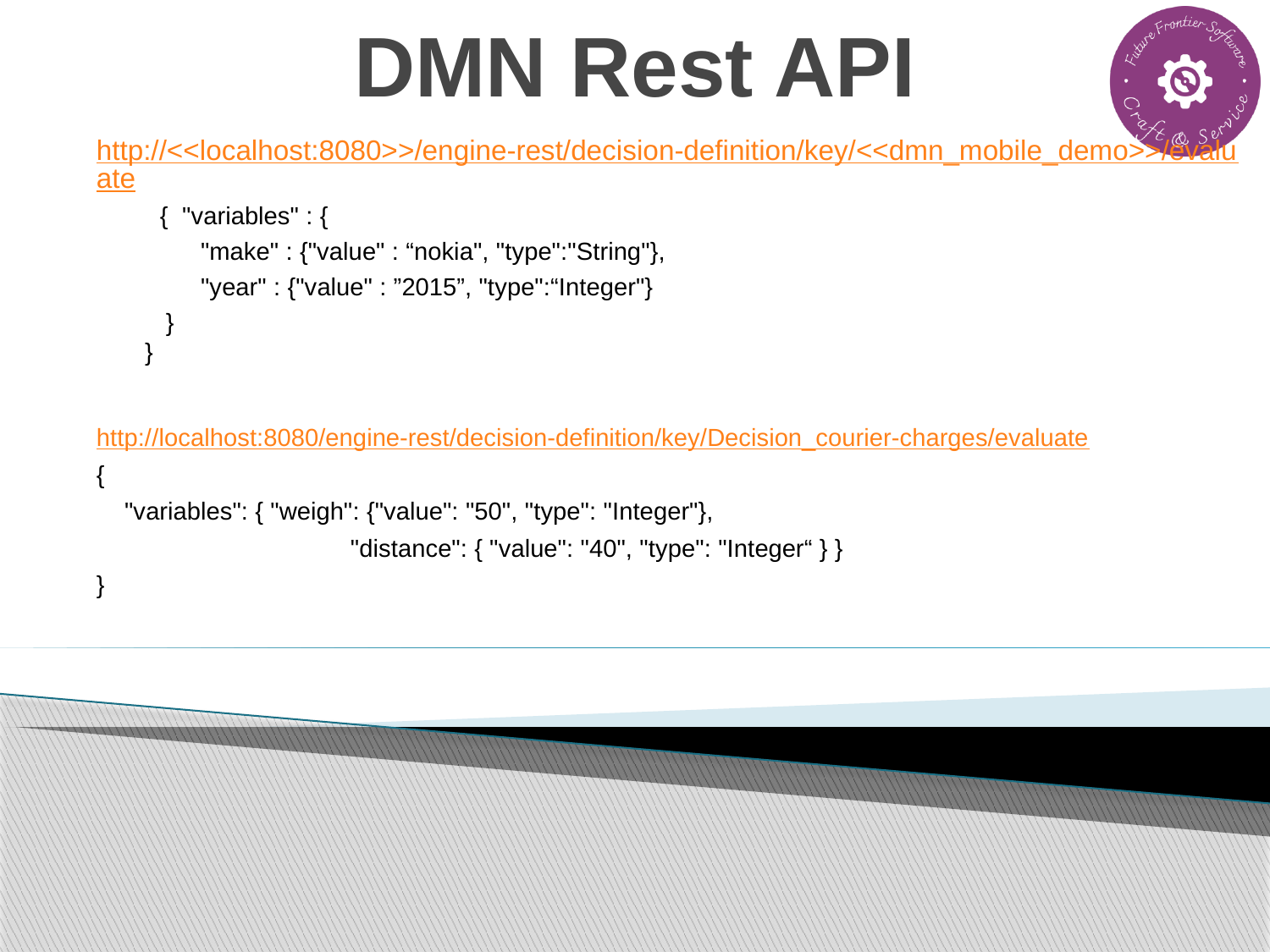

# DMN Rest API
http://<<localhost:8080>>/engine-rest/decision-definition/key/<<dmn_mobile_demo>>/evaluate
{  "variables" : {
        "make" : {"value" : “nokia", "type":"String"},
        "year" : {"value" : ”2015”, "type":“Integer"}
   }
}

http://localhost:8080/engine-rest/decision-definition/key/Decision_courier-charges/evaluate
{
    "variables": { "weigh": {"value": "50", "type": "Integer"},
        		"distance": { "value": "40", "type": "Integer“ } }
}